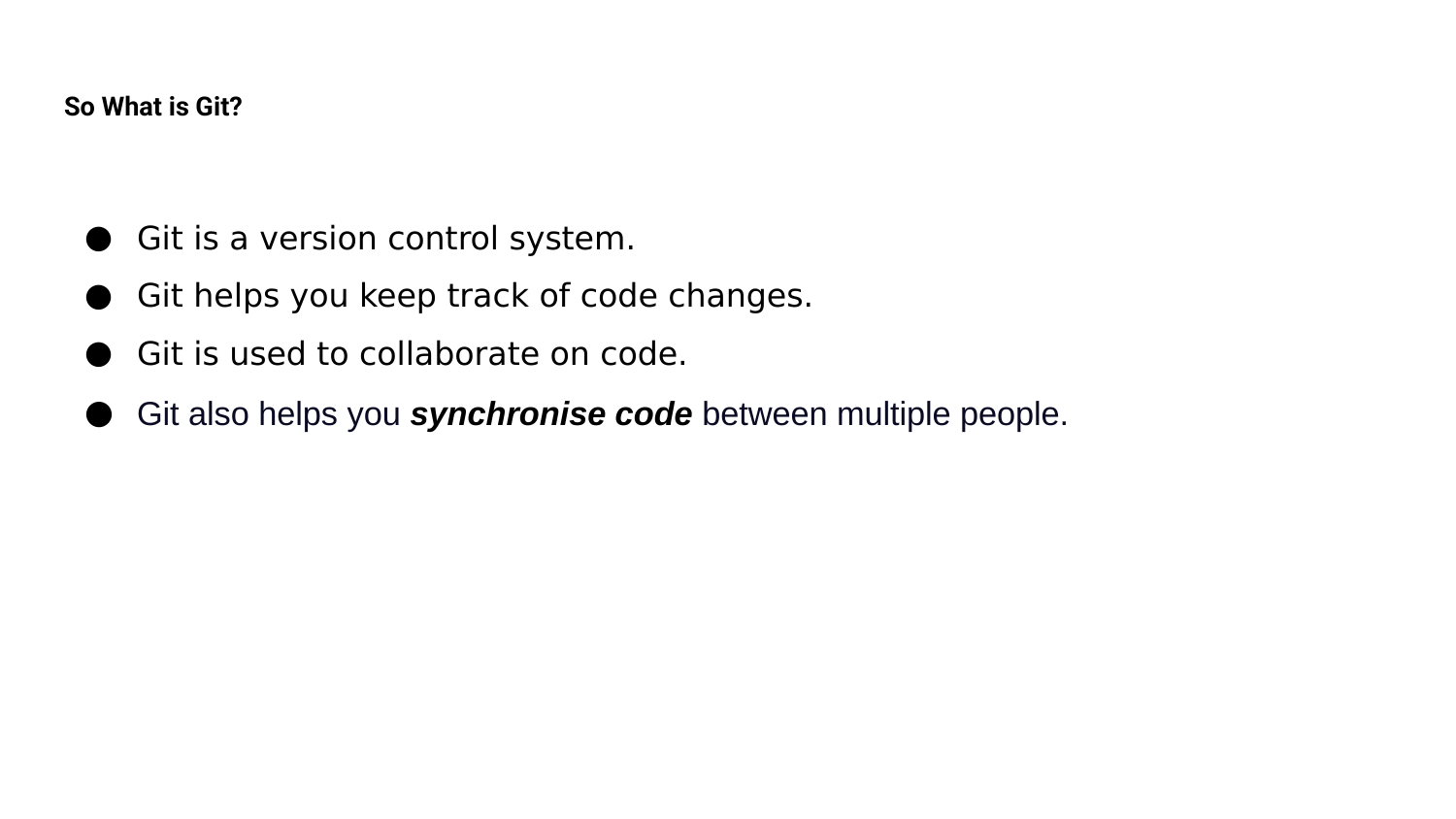

# So What is Git?
Git is a version control system.
Git helps you keep track of code changes.
Git is used to collaborate on code.
Git also helps you synchronise code between multiple people.